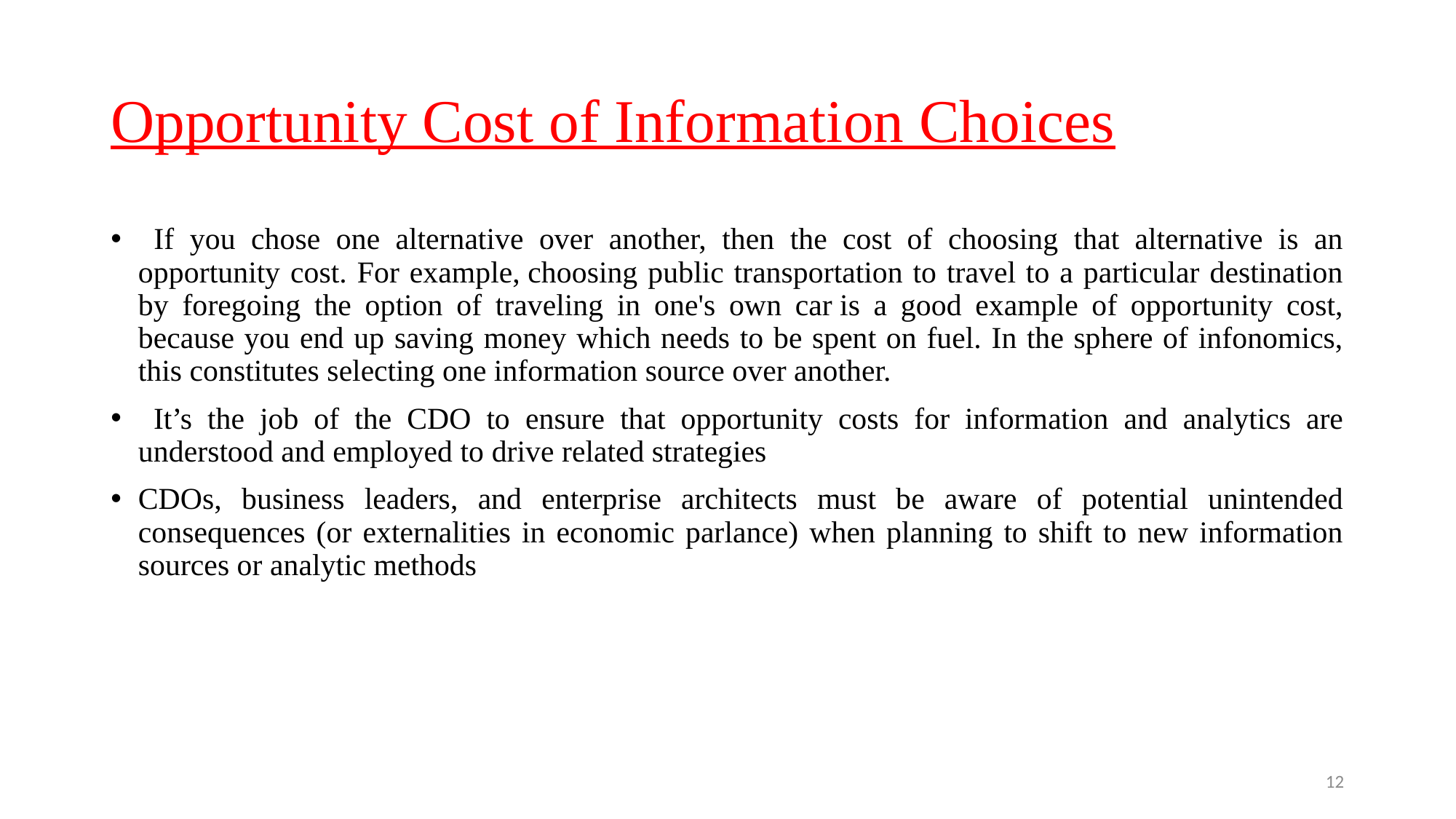

# Opportunity Cost of Information Choices
 If you chose one alternative over another, then the cost of choosing that alternative is an opportunity cost. For example, choosing public transportation to travel to a particular destination by foregoing the option of traveling in one's own car is a good example of opportunity cost, because you end up saving money which needs to be spent on fuel. In the sphere of infonomics, this constitutes selecting one information source over another.
 It’s the job of the CDO to ensure that opportunity costs for information and analytics are understood and employed to drive related strategies
CDOs, business leaders, and enterprise architects must be aware of potential unintended consequences (or externalities in economic parlance) when planning to shift to new information sources or analytic methods
12